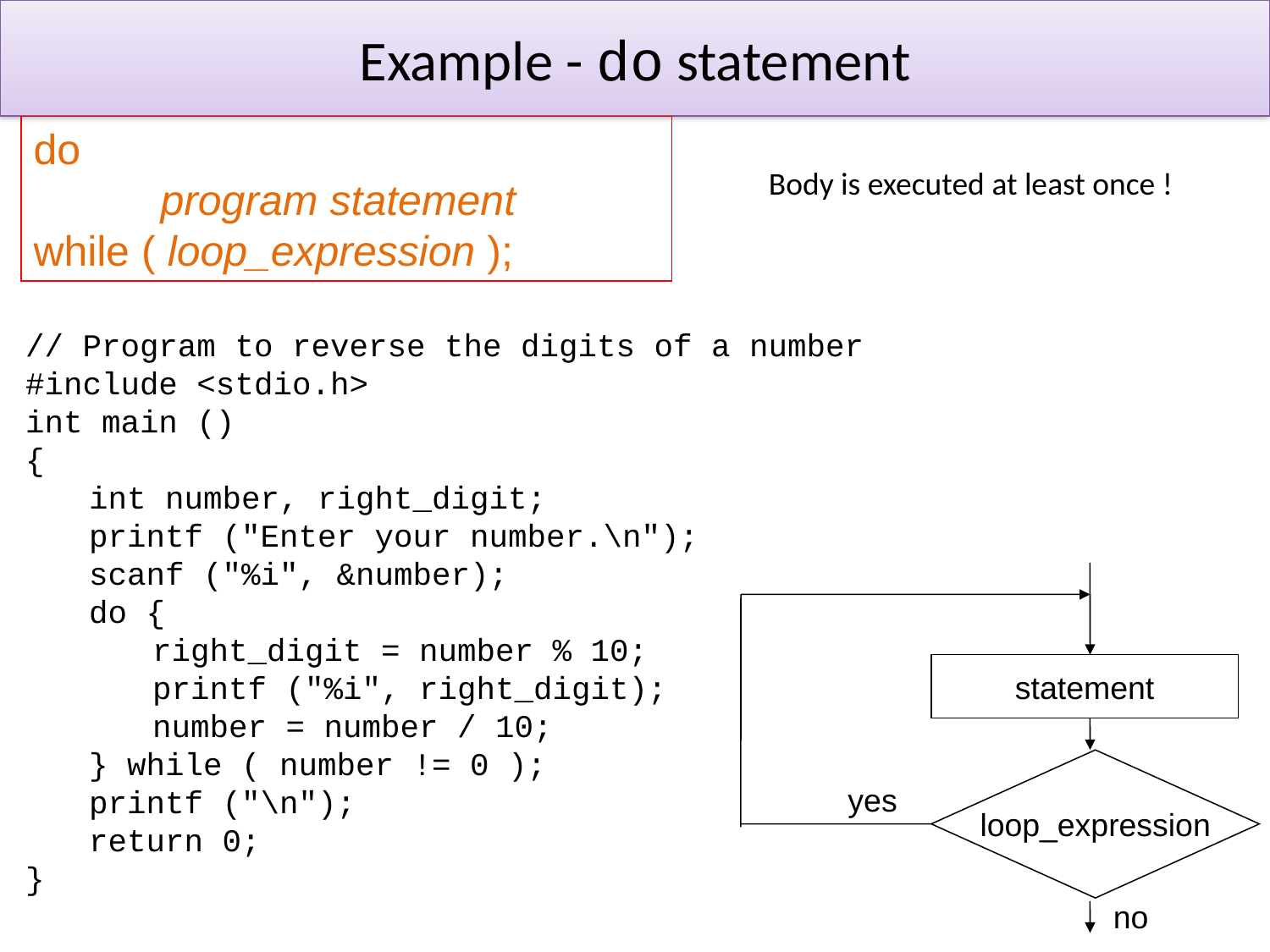

# Example - do statement

do
	program statement
while ( loop_expression );
Body is executed at least once !
// Program to reverse the digits of a number
#include <stdio.h>
int main ()
{
int number, right_digit;
printf ("Enter your number.\n");
scanf ("%i", &number);
do {
right_digit = number % 10;
printf ("%i", right_digit);
number = number / 10;
} while ( number != 0 );
printf ("\n");
return 0;
}

statement

loop_expression
yes

no